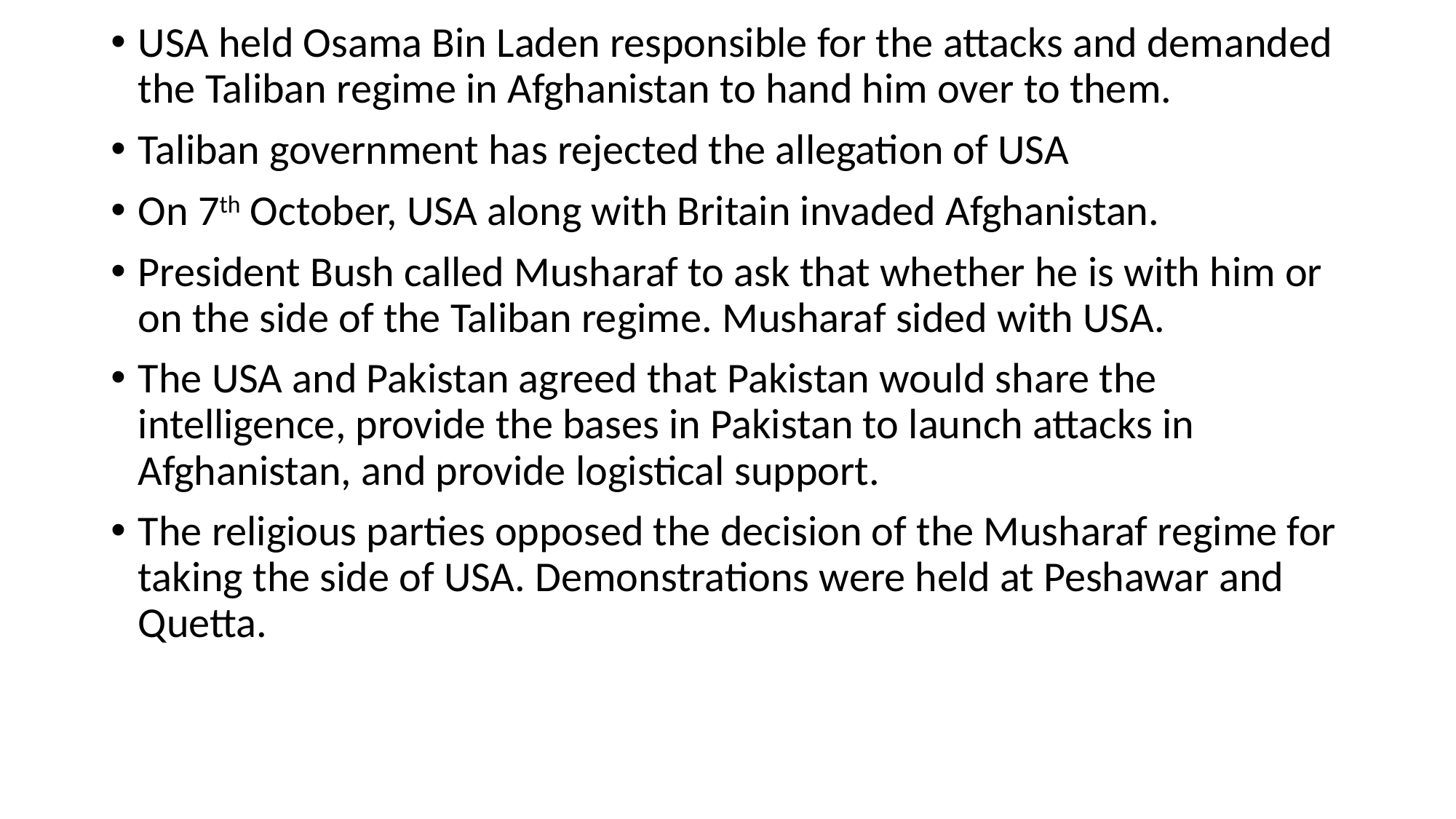

USA held Osama Bin Laden responsible for the attacks and demanded the Taliban regime in Afghanistan to hand him over to them.
Taliban government has rejected the allegation of USA
On 7th October, USA along with Britain invaded Afghanistan.
President Bush called Musharaf to ask that whether he is with him or on the side of the Taliban regime. Musharaf sided with USA.
The USA and Pakistan agreed that Pakistan would share the intelligence, provide the bases in Pakistan to launch attacks in Afghanistan, and provide logistical support.
The religious parties opposed the decision of the Musharaf regime for taking the side of USA. Demonstrations were held at Peshawar and Quetta.